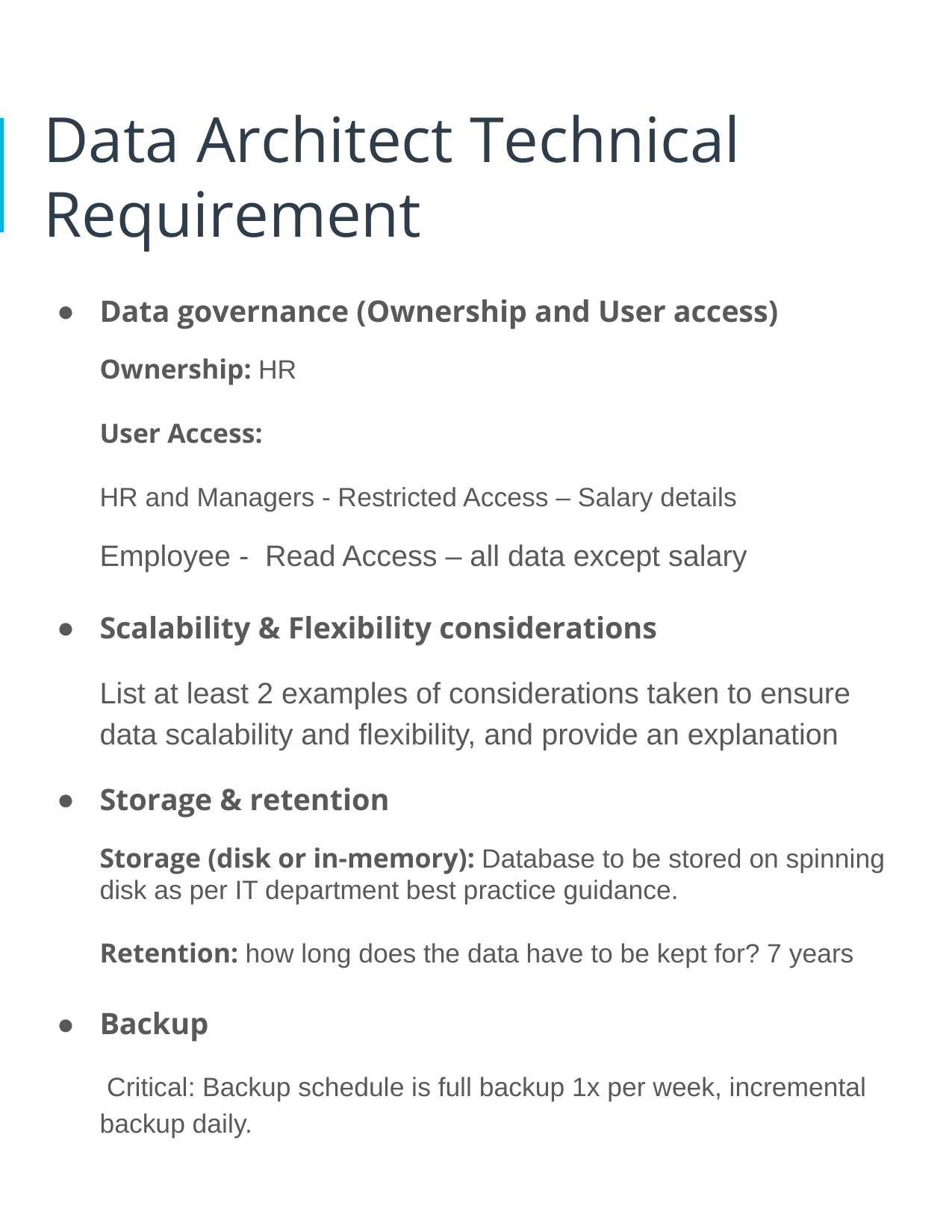

# Data Architect Technical Requirement
Data governance (Ownership and User access)
Ownership: HR

User Access:

HR and Managers - Restricted Access – Salary details
Employee -  Read Access – all data except salary

Scalability & Flexibility considerations
List at least 2 examples of considerations taken to ensure data scalability and flexibility, and provide an explanation
Storage & retention
Storage (disk or in-memory): Database to be stored on spinning disk as per IT department best practice guidance.

Retention: how long does the data have to be kept for? 7 years

Backup
 Critical: Backup schedule is full backup 1x per week, incremental backup daily.